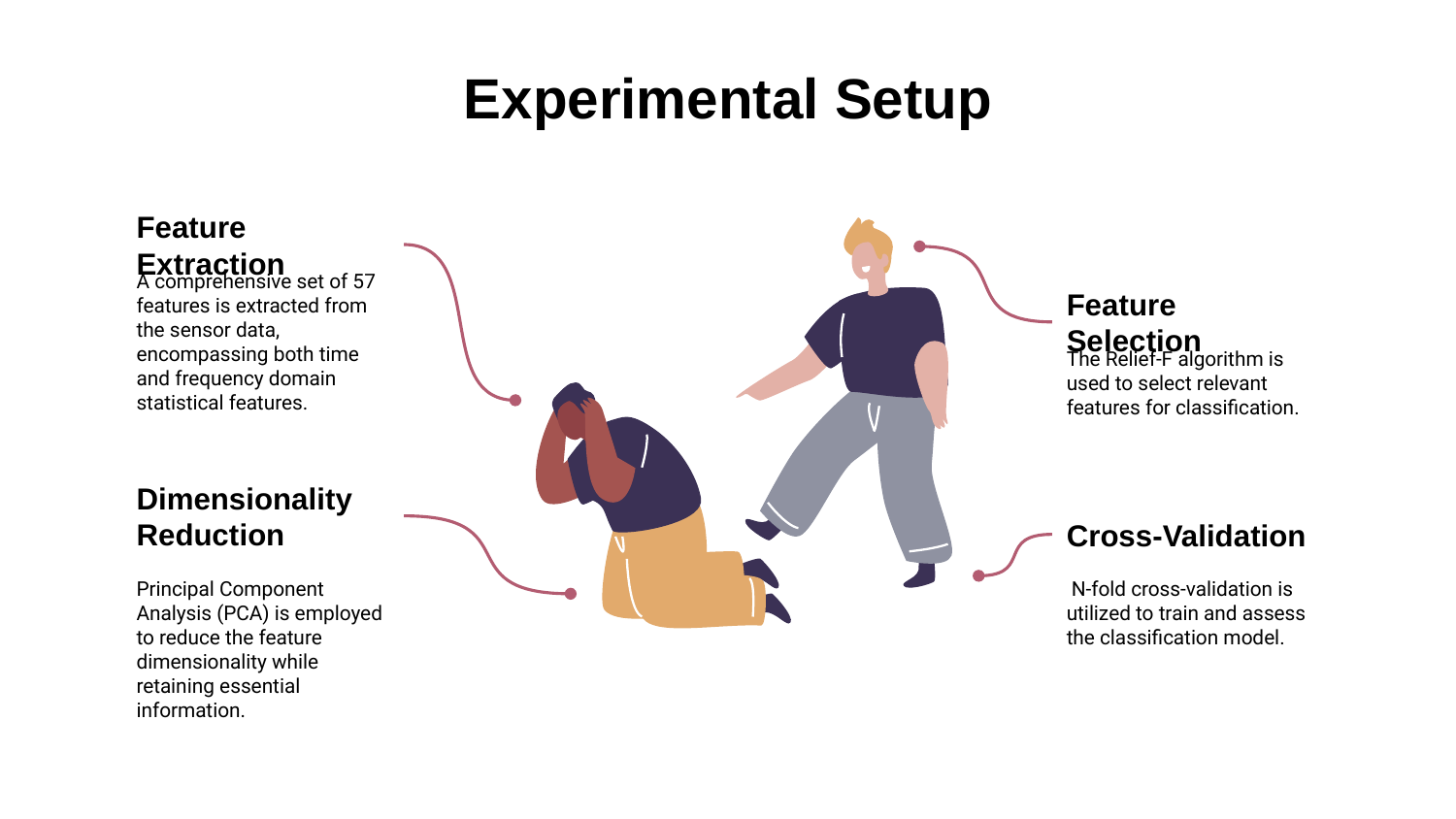

# Experimental Setup
Feature Extraction
A comprehensive set of 57 features is extracted from the sensor data, encompassing both time and frequency domain statistical features.

Feature Selection
The Relief-F algorithm is used to select relevant features for classification.

Dimensionality Reduction
Principal Component Analysis (PCA) is employed to reduce the feature dimensionality while retaining essential information.
Cross-Validation
 N-fold cross-validation is utilized to train and assess the classification model.